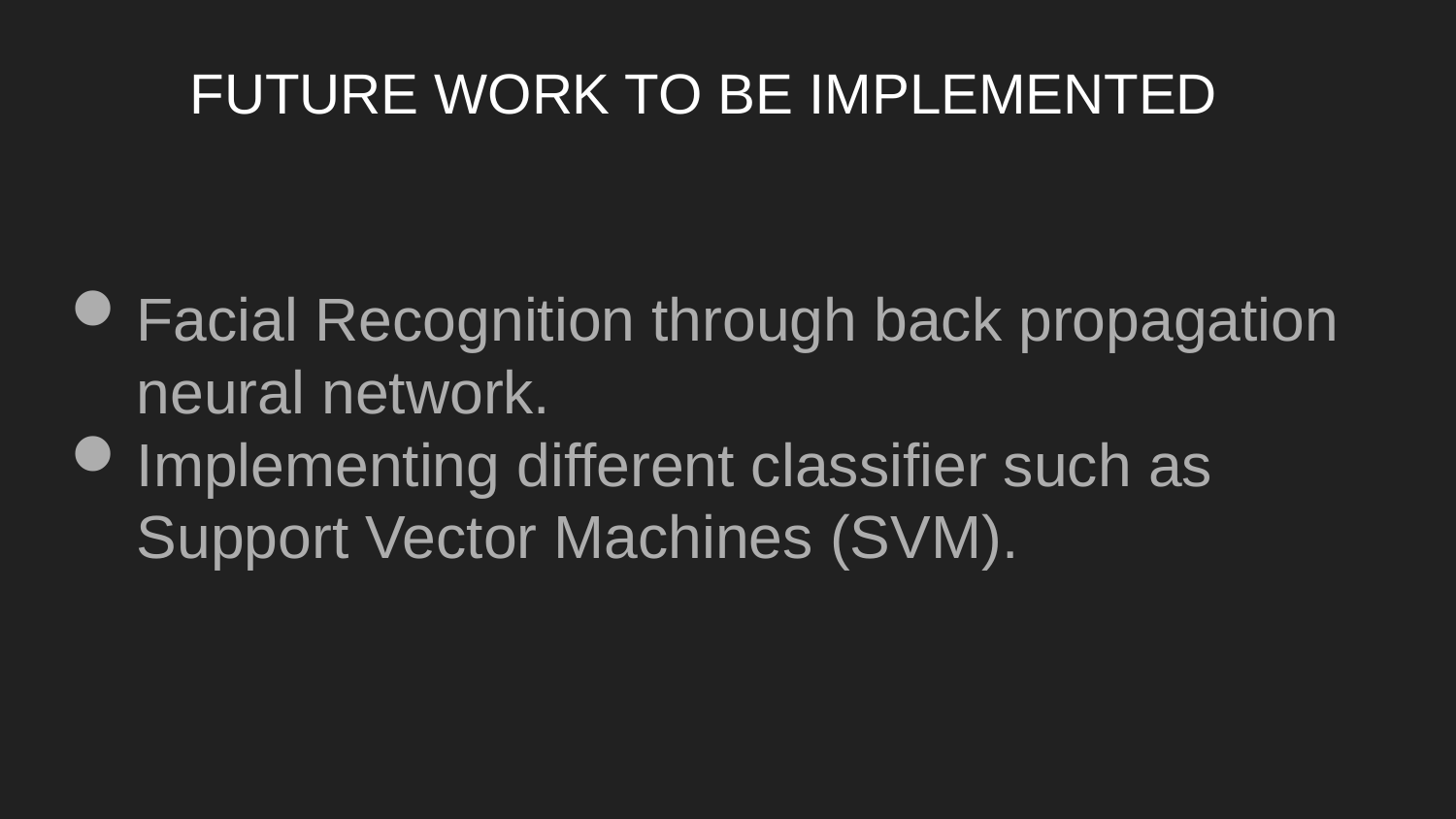

FUTURE WORK TO BE IMPLEMENTED
Facial Recognition through back propagation neural network.
Implementing different classifier such as Support Vector Machines (SVM).